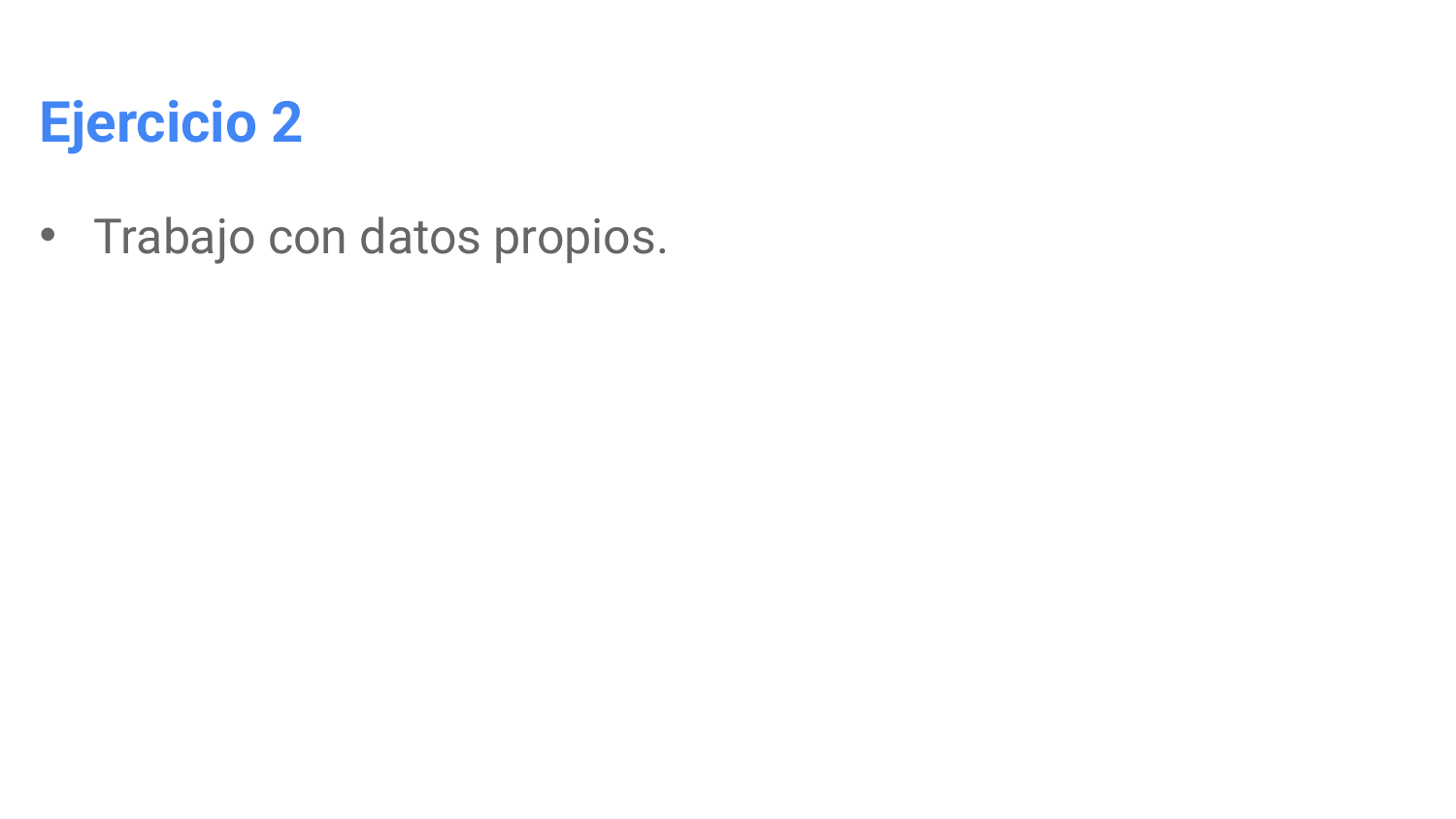

# Ejercicio 2
Trabajo con datos propios.